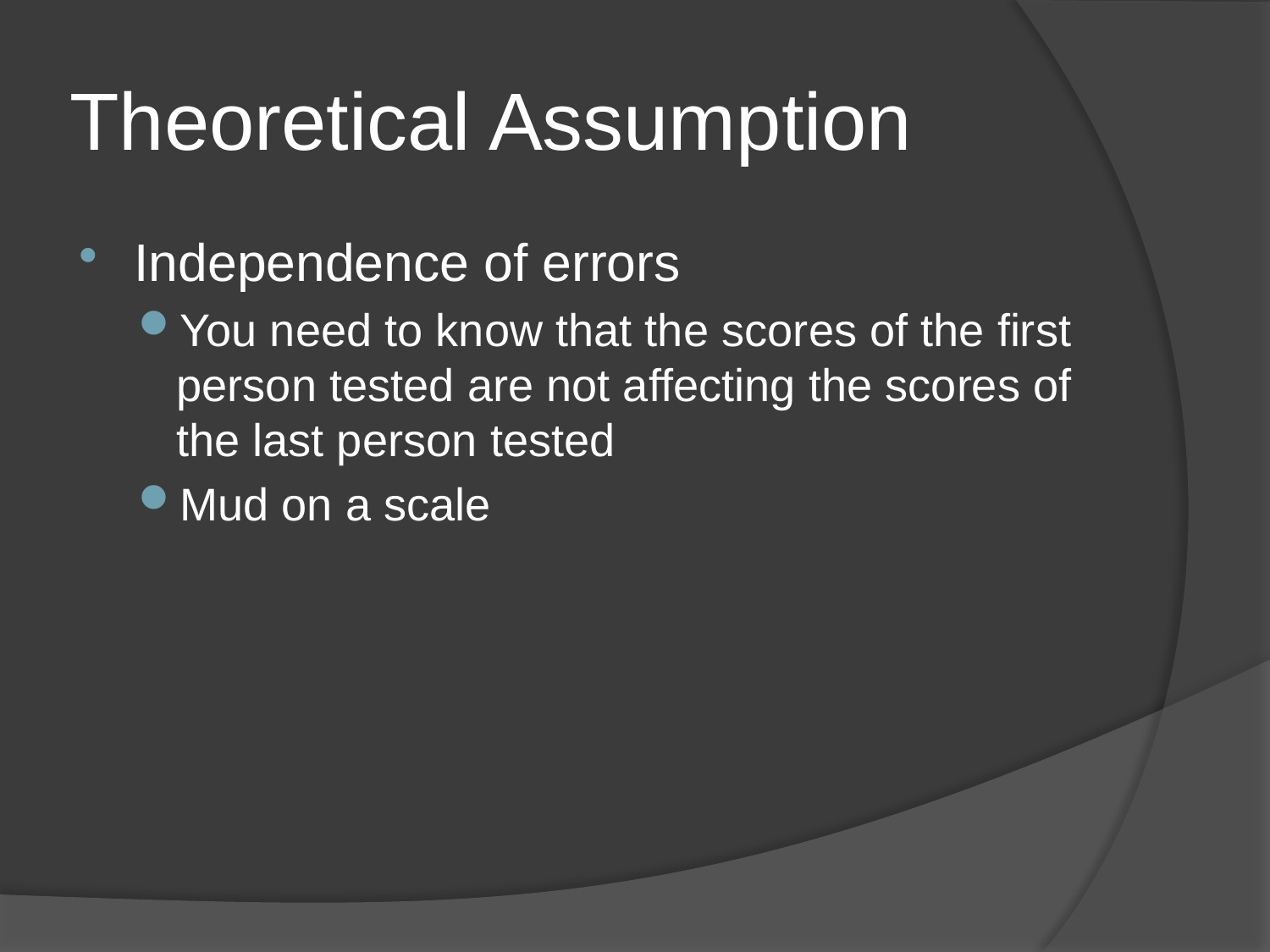

# Theoretical Assumption
Independence of errors
You need to know that the scores of the first person tested are not affecting the scores of the last person tested
Mud on a scale